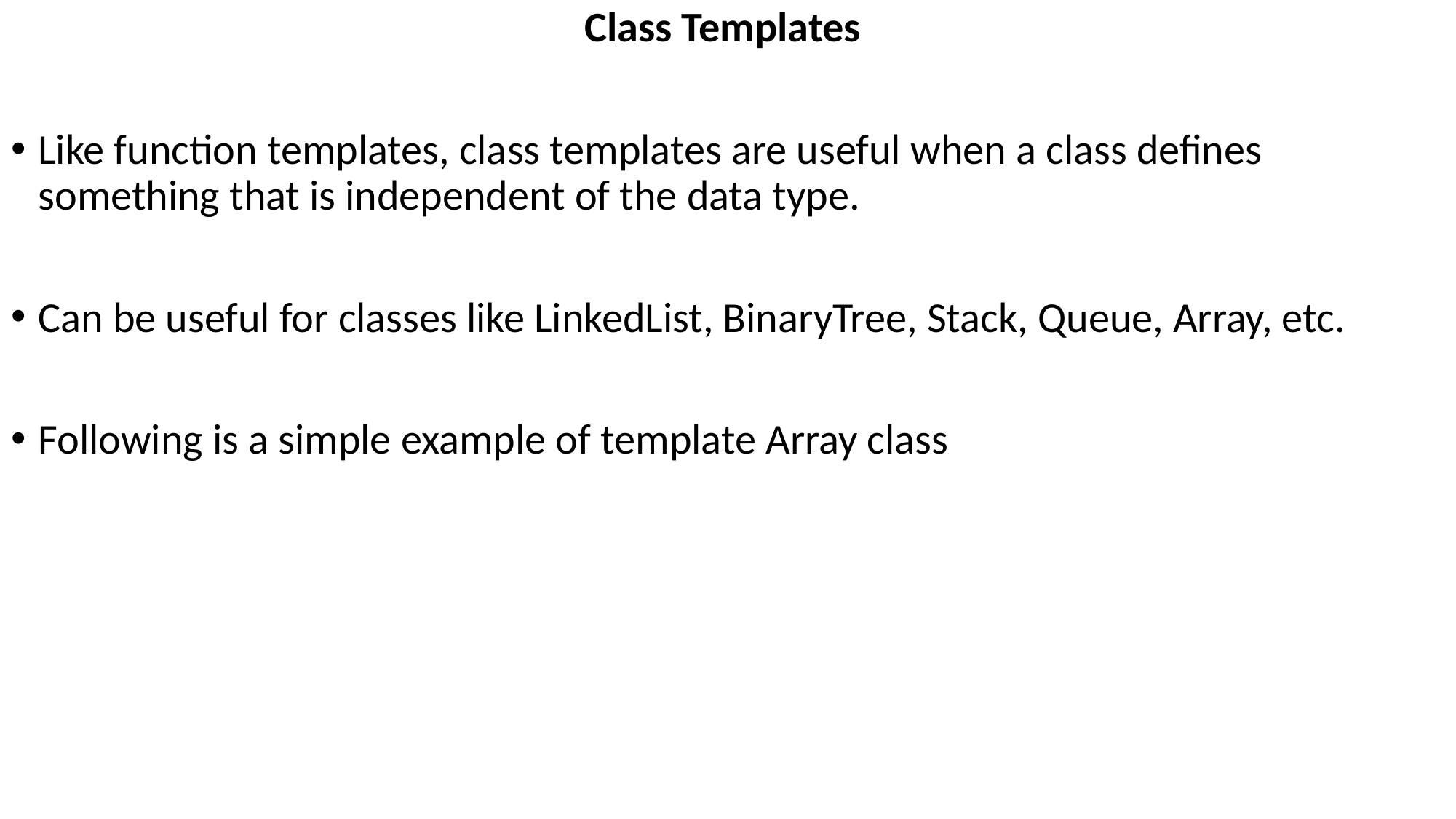

Class Templates

Like function templates, class templates are useful when a class defines something that is independent of the data type.

Can be useful for classes like LinkedList, BinaryTree, Stack, Queue, Array, etc.

Following is a simple example of template Array class